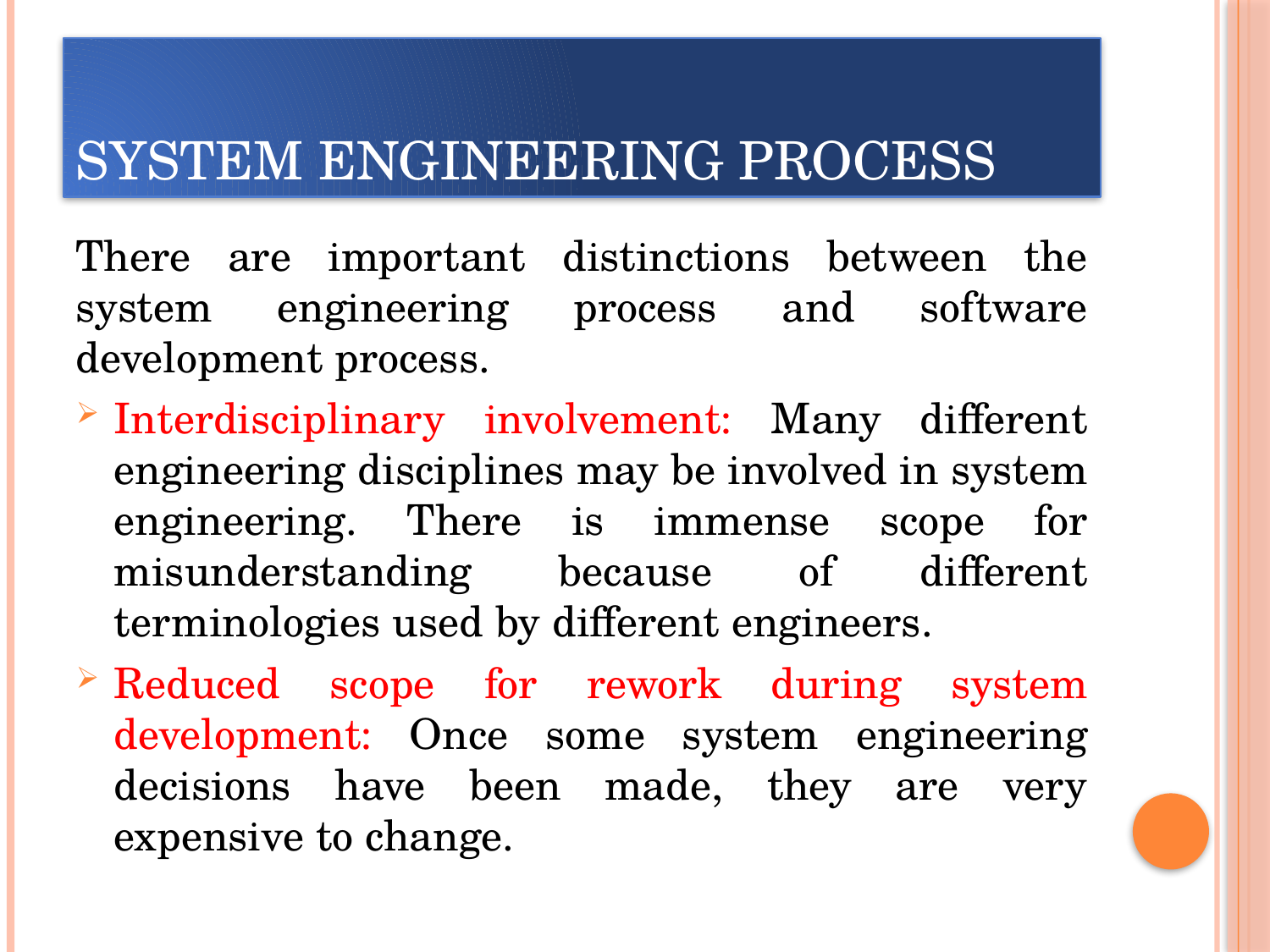

# System engineering process
There are important distinctions between the system engineering process and software development process.
Interdisciplinary involvement: Many different engineering disciplines may be involved in system engineering. There is immense scope for misunderstanding because of different terminologies used by different engineers.
Reduced scope for rework during system development: Once some system engineering decisions have been made, they are very expensive to change.